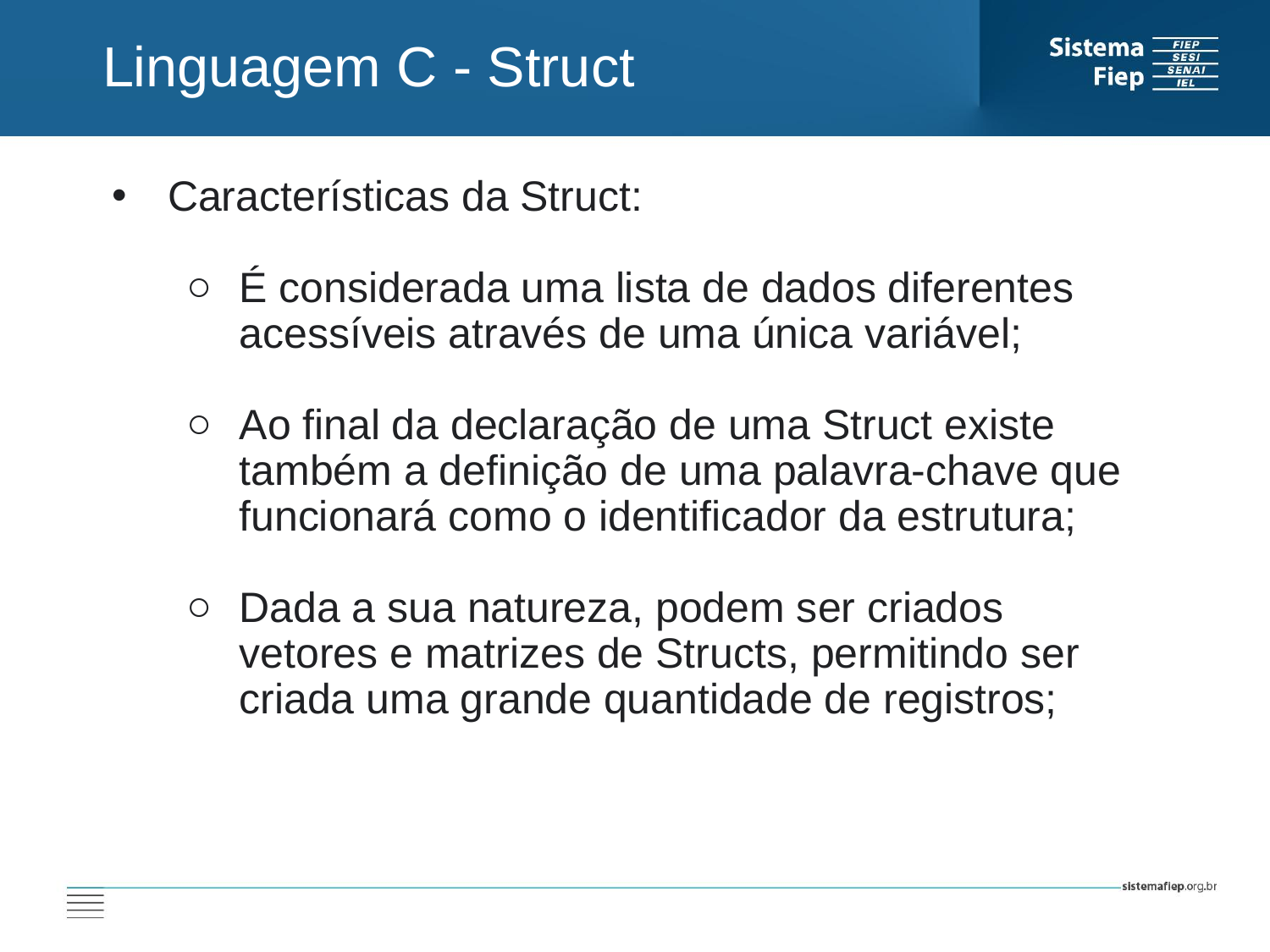

Linguagem C - Struct

  Características da Struct:

É considerada uma lista de dados diferentes acessíveis através de uma única variável;

Ao final da declaração de uma Struct existe também a definição de uma palavra-chave que funcionará como o identificador da estrutura;

Dada a sua natureza, podem ser criados vetores e matrizes de Structs, permitindo ser criada uma grande quantidade de registros;